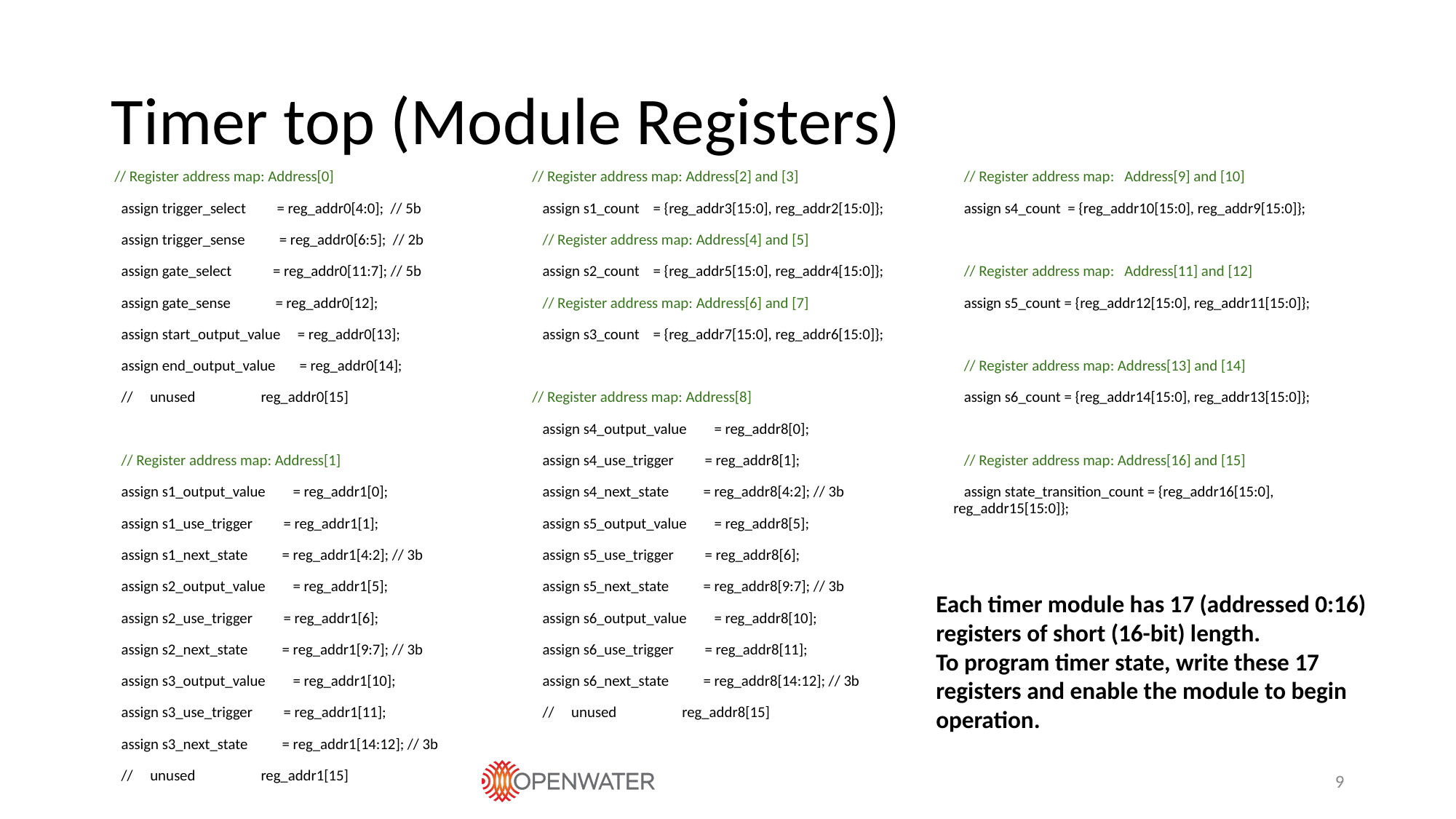

# Timer top (Module Registers)
 // Register address map: Address[0]
   assign trigger_select         = reg_addr0[4:0];  // 5b
   assign trigger_sense          = reg_addr0[6:5];  // 2b
   assign gate_select            = reg_addr0[11:7]; // 5b
   assign gate_sense             = reg_addr0[12];
   assign start_output_value     = reg_addr0[13];
   assign end_output_value       = reg_addr0[14];
   //     unused                   reg_addr0[15]

   // Register address map: Address[1]
   assign s1_output_value        = reg_addr1[0];
   assign s1_use_trigger         = reg_addr1[1];
   assign s1_next_state          = reg_addr1[4:2]; // 3b
   assign s2_output_value        = reg_addr1[5];
   assign s2_use_trigger         = reg_addr1[6];
   assign s2_next_state          = reg_addr1[9:7]; // 3b
   assign s3_output_value        = reg_addr1[10];
   assign s3_use_trigger         = reg_addr1[11];
   assign s3_next_state          = reg_addr1[14:12]; // 3b
   //     unused                   reg_addr1[15]
// Register address map: Address[2] and [3]
   assign s1_count    = {reg_addr3[15:0], reg_addr2[15:0]};
   // Register address map: Address[4] and [5]
   assign s2_count    = {reg_addr5[15:0], reg_addr4[15:0]};
   // Register address map: Address[6] and [7]
   assign s3_count    = {reg_addr7[15:0], reg_addr6[15:0]};

// Register address map: Address[8]
   assign s4_output_value        = reg_addr8[0];
   assign s4_use_trigger         = reg_addr8[1];
   assign s4_next_state          = reg_addr8[4:2]; // 3b
   assign s5_output_value        = reg_addr8[5];
   assign s5_use_trigger         = reg_addr8[6];
   assign s5_next_state          = reg_addr8[9:7]; // 3b
   assign s6_output_value        = reg_addr8[10];
   assign s6_use_trigger         = reg_addr8[11];
   assign s6_next_state          = reg_addr8[14:12]; // 3b
   //     unused                   reg_addr8[15]

   // Register address map:   Address[9] and [10]
   assign s4_count  = {reg_addr10[15:0], reg_addr9[15:0]};

   // Register address map:   Address[11] and [12]
   assign s5_count = {reg_addr12[15:0], reg_addr11[15:0]};

   // Register address map: Address[13] and [14]
   assign s6_count = {reg_addr14[15:0], reg_addr13[15:0]};

   // Register address map: Address[16] and [15]
   assign state_transition_count = {reg_addr16[15:0], reg_addr15[15:0]};

Each timer module has 17 (addressed 0:16) registers of short (16-bit) length.
To program timer state, write these 17 registers and enable the module to begin operation.
9